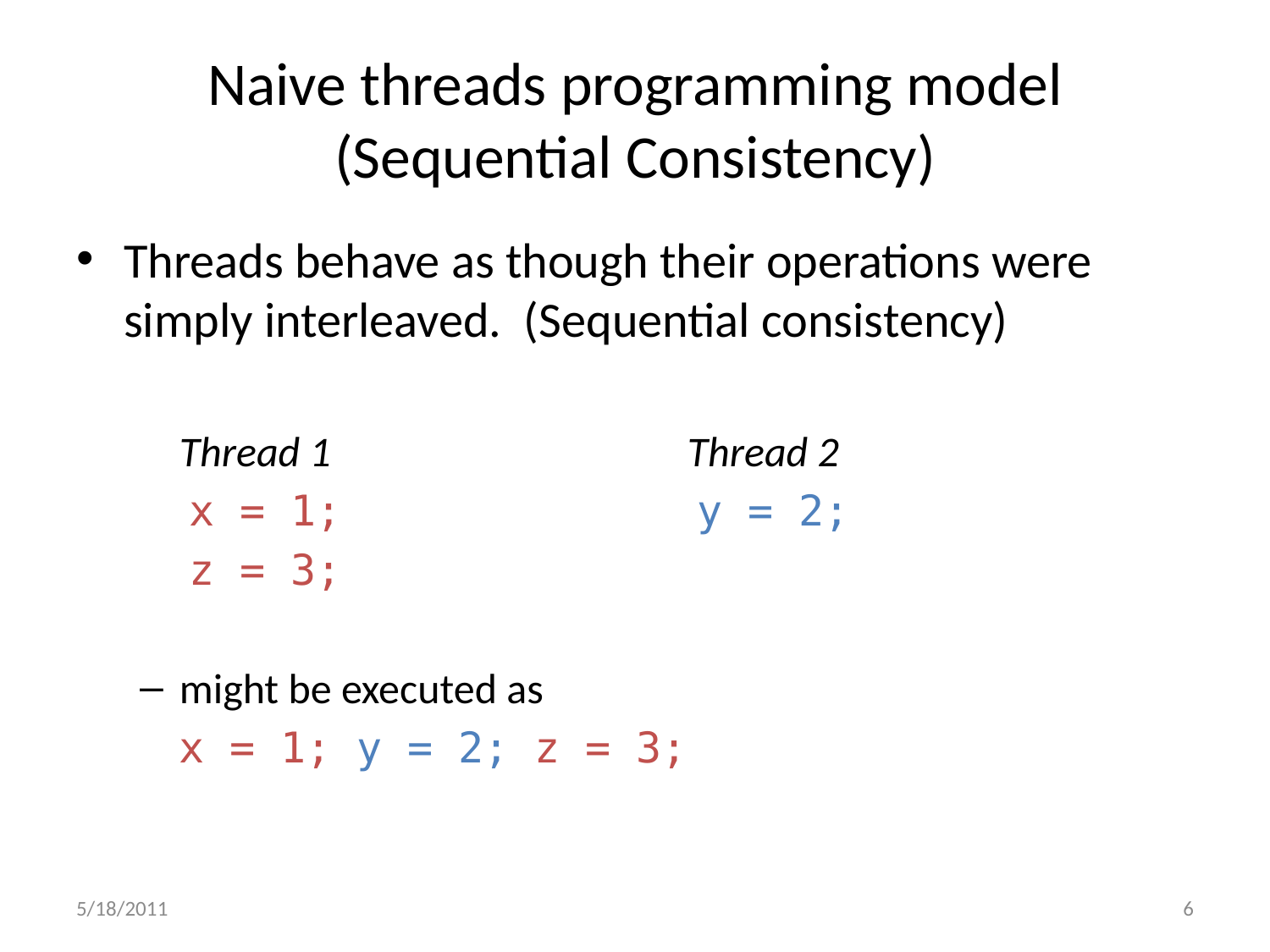

# Naive threads programming model (Sequential Consistency)
Threads behave as though their operations were simply interleaved.  (Sequential consistency)

	Thread 1			Thread 2
	 x = 1;			 y = 2;
	 z = 3;

might be executed as
	x = 1; y = 2; z = 3;
5/18/2011
6